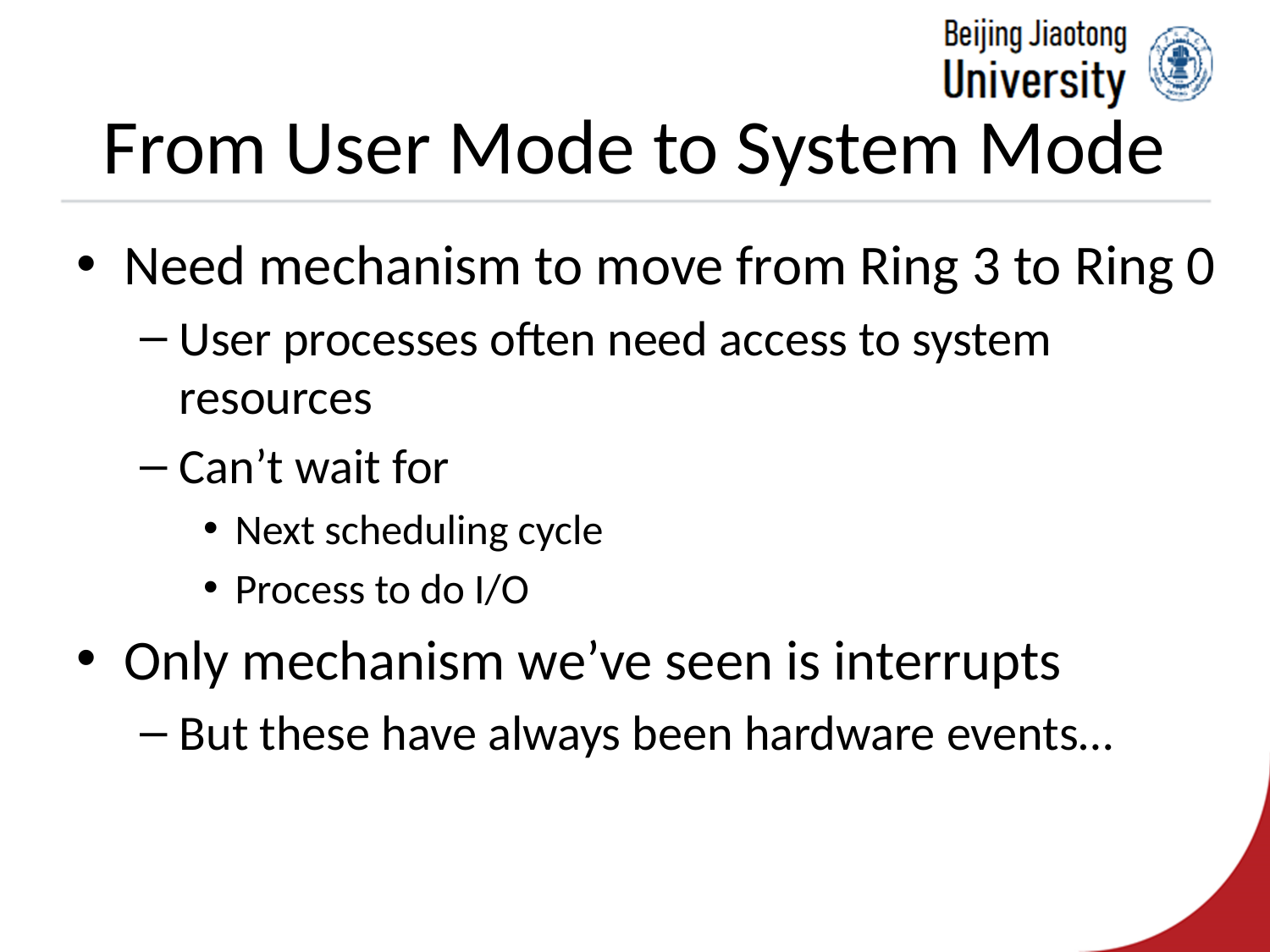

# From User Mode to System Mode
Need mechanism to move from Ring 3 to Ring 0
User processes often need access to system resources
Can’t wait for
Next scheduling cycle
Process to do I/O
Only mechanism we’ve seen is interrupts
But these have always been hardware events…